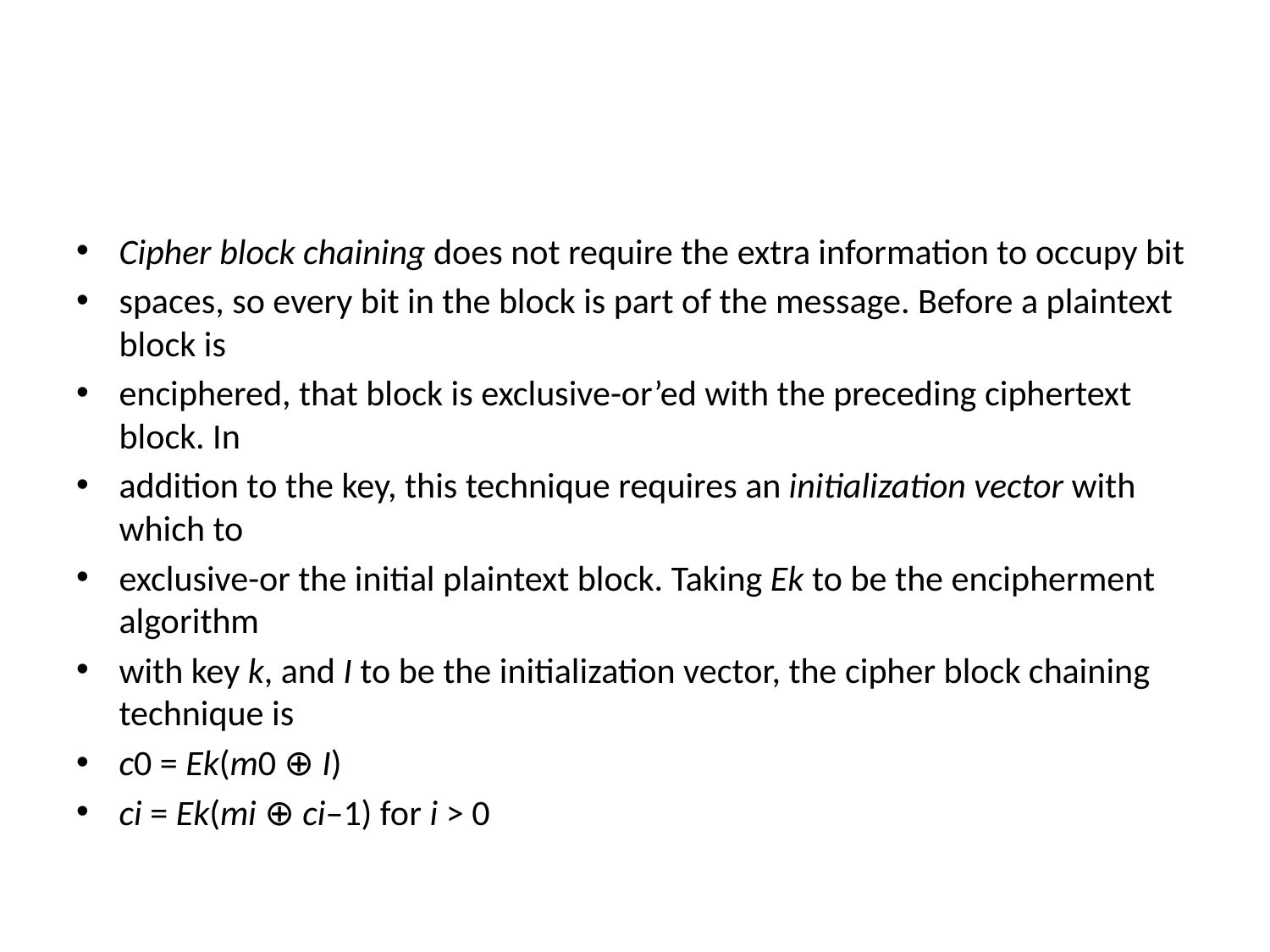

#
Cipher block chaining does not require the extra information to occupy bit
spaces, so every bit in the block is part of the message. Before a plaintext block is
enciphered, that block is exclusive-or’ed with the preceding ciphertext block. In
addition to the key, this technique requires an initialization vector with which to
exclusive-or the initial plaintext block. Taking Ek to be the encipherment algorithm
with key k, and I to be the initialization vector, the cipher block chaining technique is
c0 = Ek(m0 ⊕ I)
ci = Ek(mi ⊕ ci–1) for i > 0